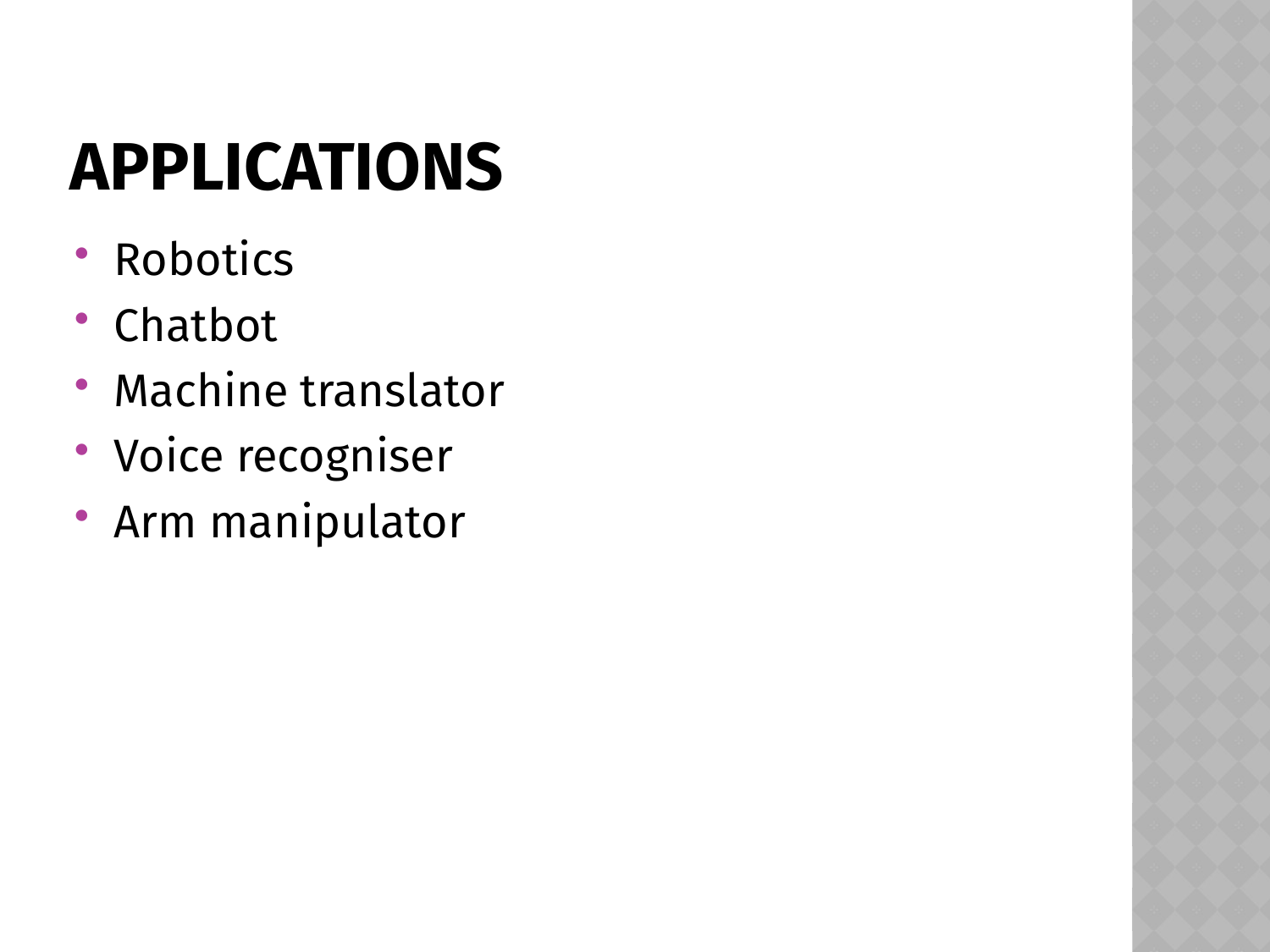

# applications
Robotics
Chatbot
Machine translator
Voice recogniser
Arm manipulator